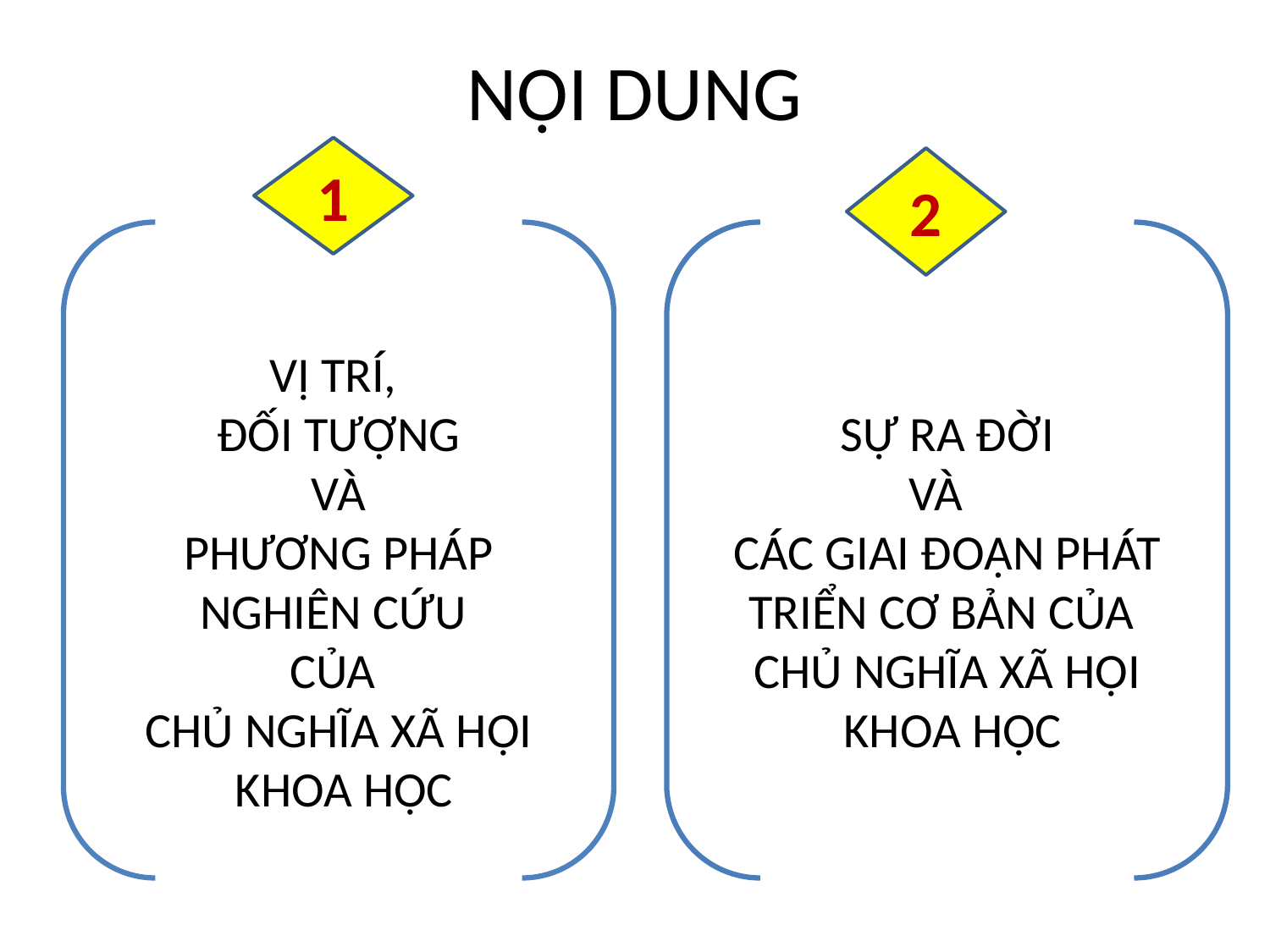

# NỘI DUNG
1
2

VỊ TRÍ,
ĐỐI TƯỢNG
 VÀ
PHƯƠNG PHÁP NGHIÊN CỨU
CỦA
CHỦ NGHĨA XÃ HỘI
 KHOA HỌC

 SỰ RA ĐỜI
VÀ
CÁC GIAI ĐOẠN PHÁT TRIỂN CƠ BẢN CỦA
CHỦ NGHĨA XÃ HỘI
 KHOA HỌC